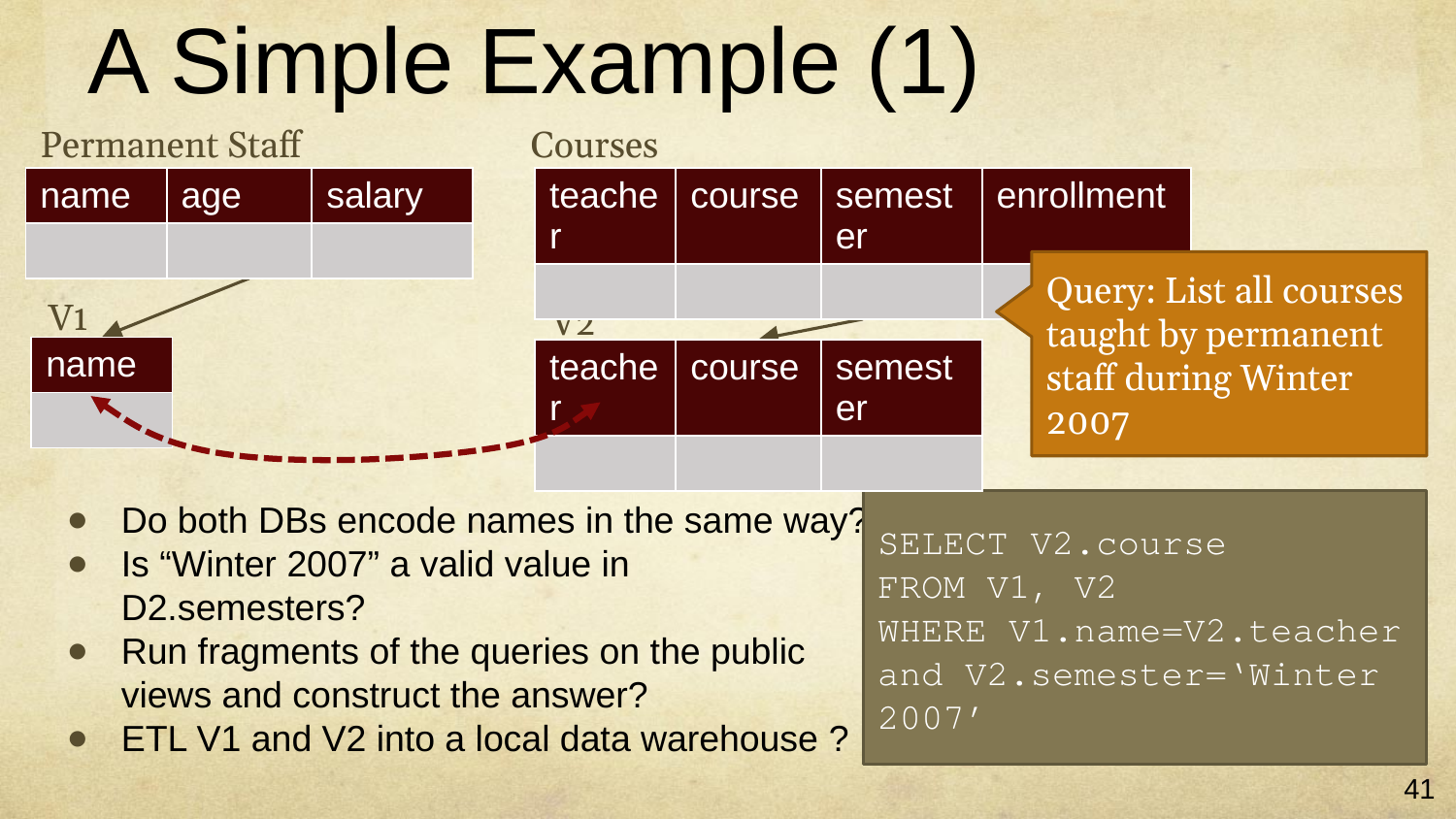

# A Simple Example (1)
Permanent Staff
Courses
| name | age | salary |
| --- | --- | --- |
|  |  |  |
| teacher | course | semester | enrollment |
| --- | --- | --- | --- |
|  |  |  |  |
Query: List all courses taught by permanent staff during Winter 2007
V1
V2
| name |
| --- |
|  |
| teacher | course | semester |
| --- | --- | --- |
|  |  |  |

Do both DBs encode names in the same way?
Is “Winter 2007” a valid value in D2.semesters?
Run fragments of the queries on the public views and construct the answer?
ETL V1 and V2 into a local data warehouse ?

SELECT V2.course
FROM V1, V2
WHERE V1.name=V2.teacher
and V2.semester=‘Winter 2007’
41